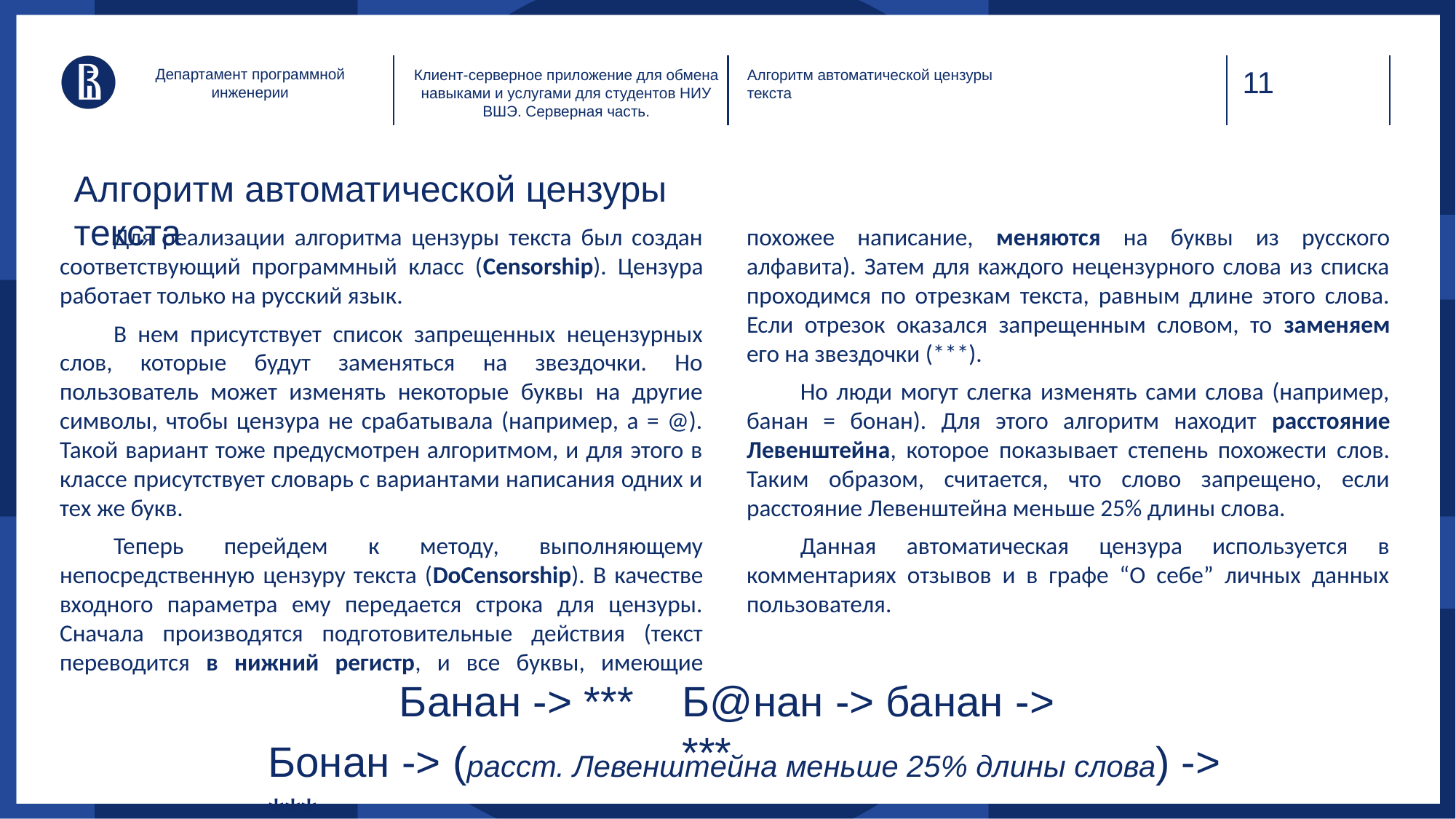

Департамент программной инженерии

Клиент-серверное приложение для обмена навыками и услугами для студентов НИУ ВШЭ. Серверная часть.
Алгоритм автоматической цензуры текста
# Алгоритм автоматической цензуры текста
Для реализации алгоритма цензуры текста был создан соответствующий программный класс (Censorship). Цензура работает только на русский язык.
В нем присутствует список запрещенных нецензурных слов, которые будут заменяться на звездочки. Но пользователь может изменять некоторые буквы на другие символы, чтобы цензура не срабатывала (например, а = @). Такой вариант тоже предусмотрен алгоритмом, и для этого в классе присутствует словарь с вариантами написания одних и тех же букв.
Теперь перейдем к методу, выполняющему непосредственную цензуру текста (DoCensorship). В качестве входного параметра ему передается строка для цензуры. Сначала производятся подготовительные действия (текст переводится в нижний регистр, и все буквы, имеющие похожее написание, меняются на буквы из русского алфавита). Затем для каждого нецензурного слова из списка проходимся по отрезкам текста, равным длине этого слова. Если отрезок оказался запрещенным словом, то заменяем его на звездочки (***).
Но люди могут слегка изменять сами слова (например, банан = бонан). Для этого алгоритм находит расстояние Левенштейна, которое показывает степень похожести слов. Таким образом, считается, что слово запрещено, если расстояние Левенштейна меньше 25% длины слова.
Данная автоматическая цензура используется в комментариях отзывов и в графе “О себе” личных данных пользователя.
Банан -> ***
Б@нан -> банан -> ***
Бонан -> (расст. Левенштейна меньше 25% длины слова) -> ***